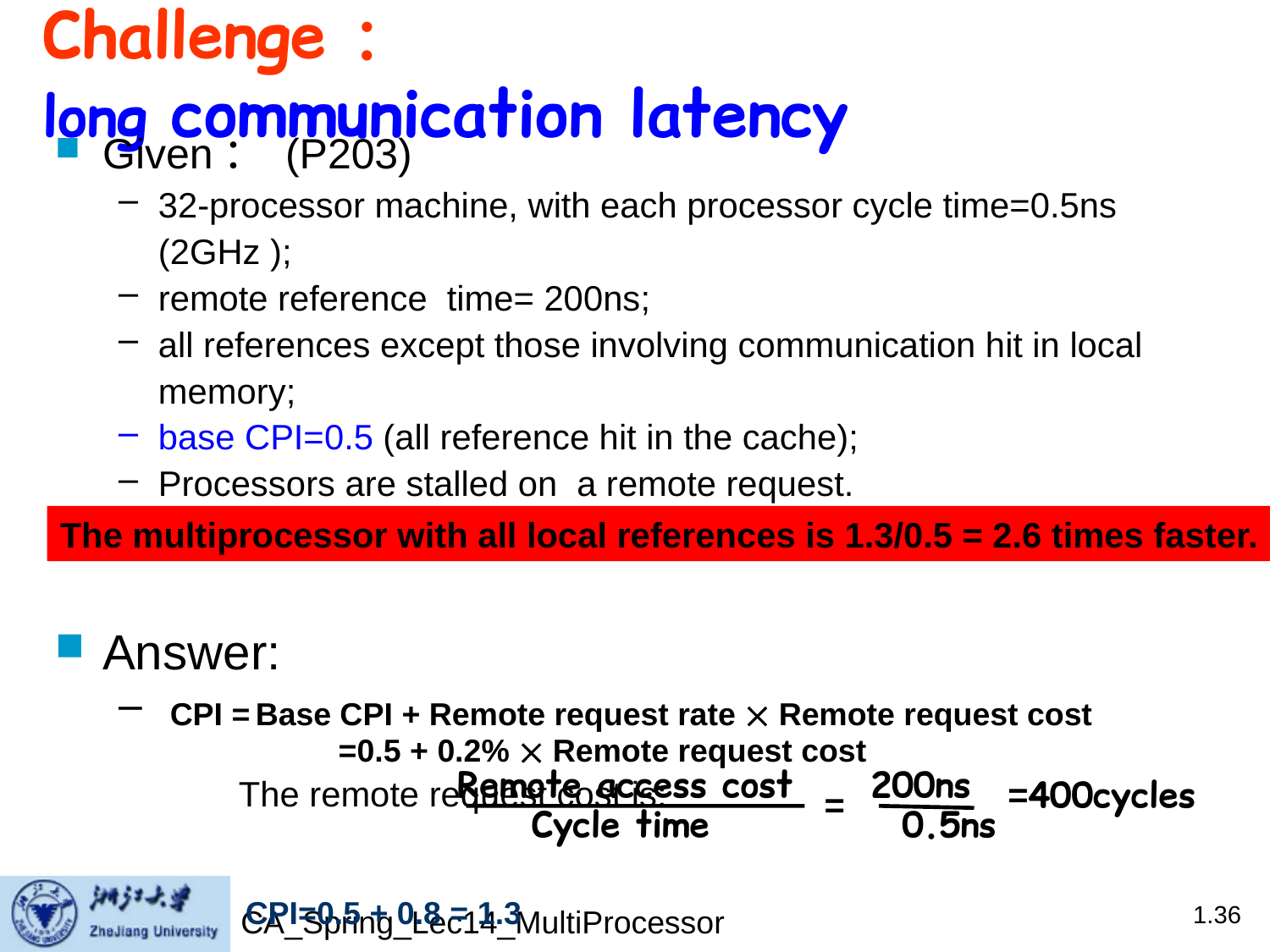

# Challenge : long communication latency
Given： (P203)
32-processor machine, with each processor cycle time=0.5ns (2GHz );
remote reference  time= 200ns;
all references except those involving communication hit in local memory;
base CPI=0.5 (all reference hit in the cache);
Processors are stalled on  a remote request.
0.2% of the instructions involve a remote reference.

Answer:
 CPI = Base CPI + Remote request rate × Remote request cost 		      =0.5 + 0.2% × Remote request cost
		 The remote request cost is:

		  CPI=0.5 + 0.8 = 1.3
The multiprocessor with all local references is 1.3/0.5 = 2.6 times faster.
Remote access cost
200ns
=400cycles
=
Cycle time
0.5ns